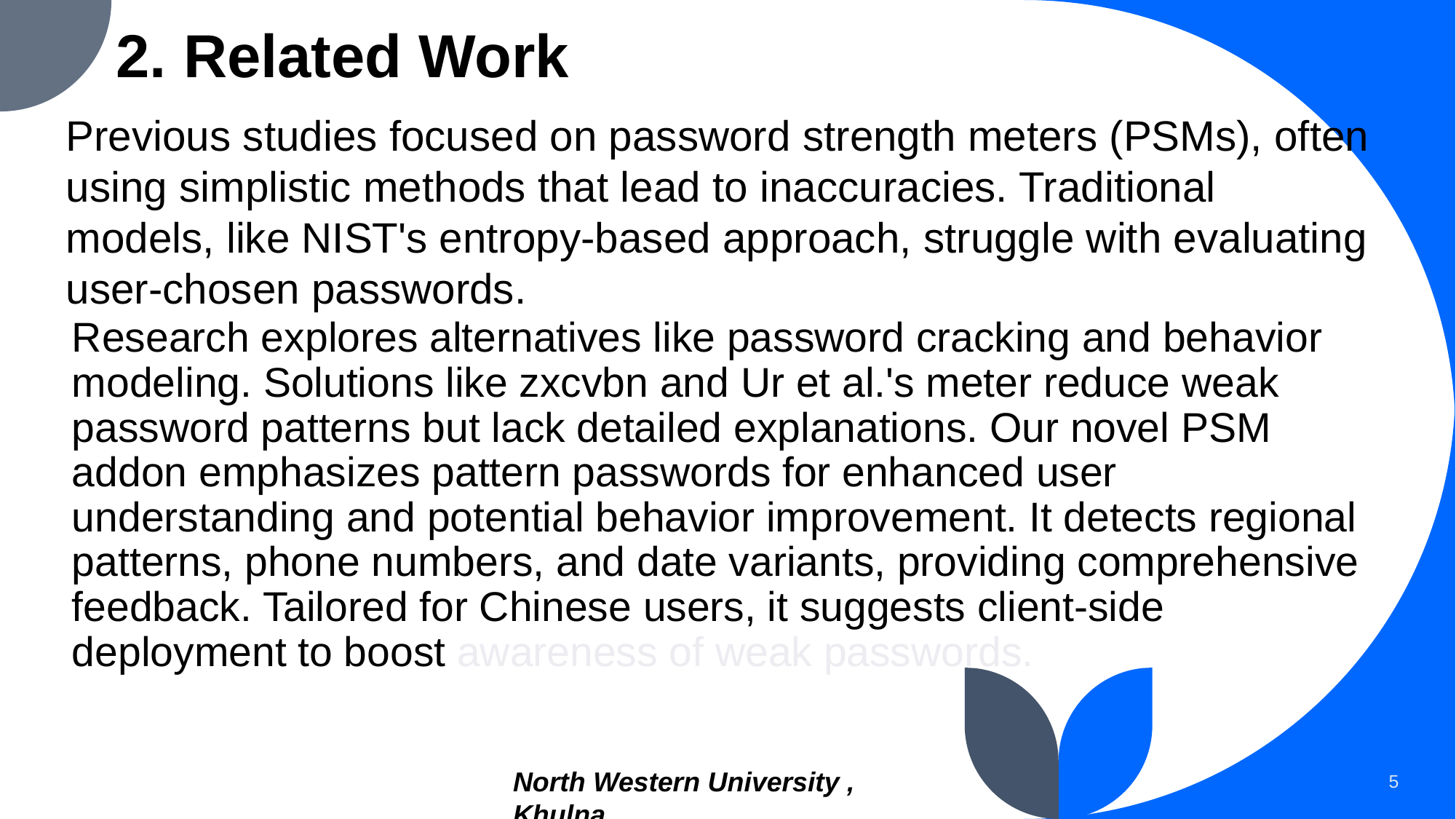

2. Related Work

Previous studies focused on password strength meters (PSMs), often using simplistic methods that lead to inaccuracies. Traditional models, like NIST's entropy-based approach, struggle with evaluating user-chosen passwords.
#

Research explores alternatives like password cracking and behavior modeling. Solutions like zxcvbn and Ur et al.'s meter reduce weak password patterns but lack detailed explanations. Our novel PSM addon emphasizes pattern passwords for enhanced user understanding and potential behavior improvement. It detects regional patterns, phone numbers, and date variants, providing comprehensive feedback. Tailored for Chinese users, it suggests client-side deployment to boost awareness of weak passwords.
North Western University , Khulna.
5